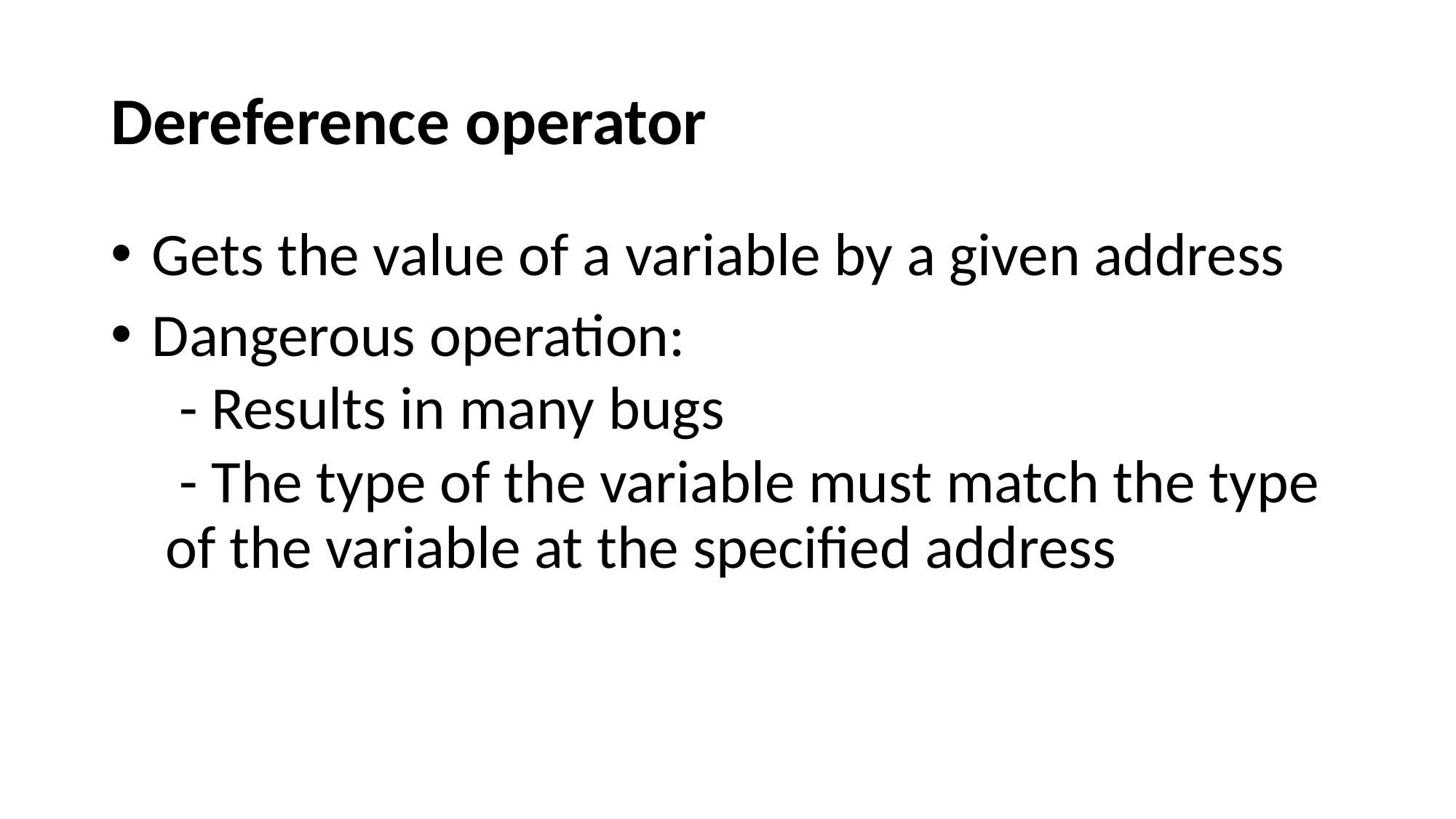

# Dereference operator
 Gets the value of a variable by a given address
 Dangerous operation:
 - Results in many bugs
 - The type of the variable must match the type of the variable at the specified address